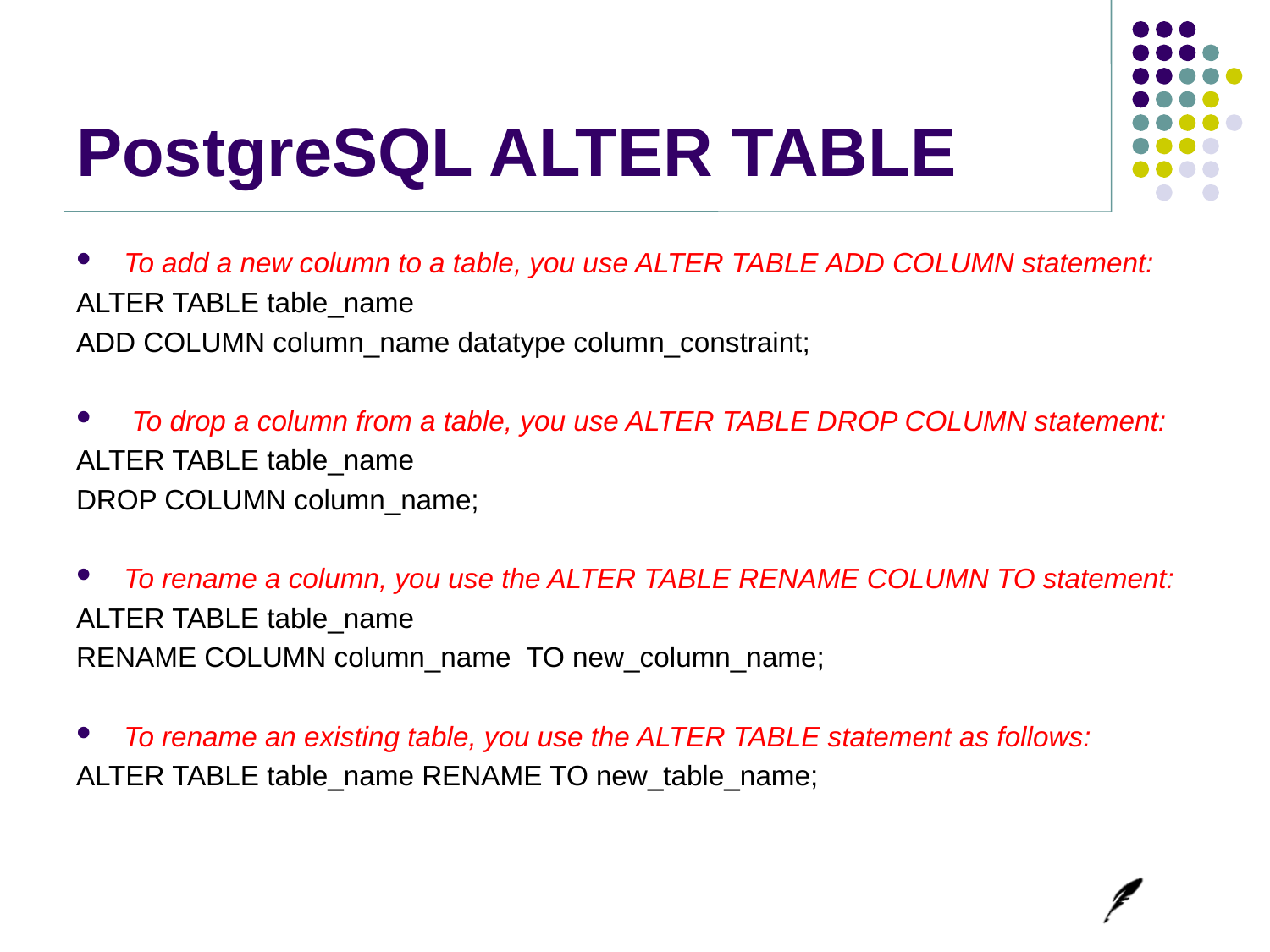

# PostgreSQL ALTER TABLE
To add a new column to a table, you use ALTER TABLE ADD COLUMN statement:
ALTER TABLE table_name
ADD COLUMN column_name datatype column_constraint;

 To drop a column from a table, you use ALTER TABLE DROP COLUMN statement:
ALTER TABLE table_name
DROP COLUMN column_name;

To rename a column, you use the ALTER TABLE RENAME COLUMN TO statement:
ALTER TABLE table_name
RENAME COLUMN column_name  TO new_column_name;

To rename an existing table, you use the ALTER TABLE statement as follows:
ALTER TABLE table_name RENAME TO new_table_name;